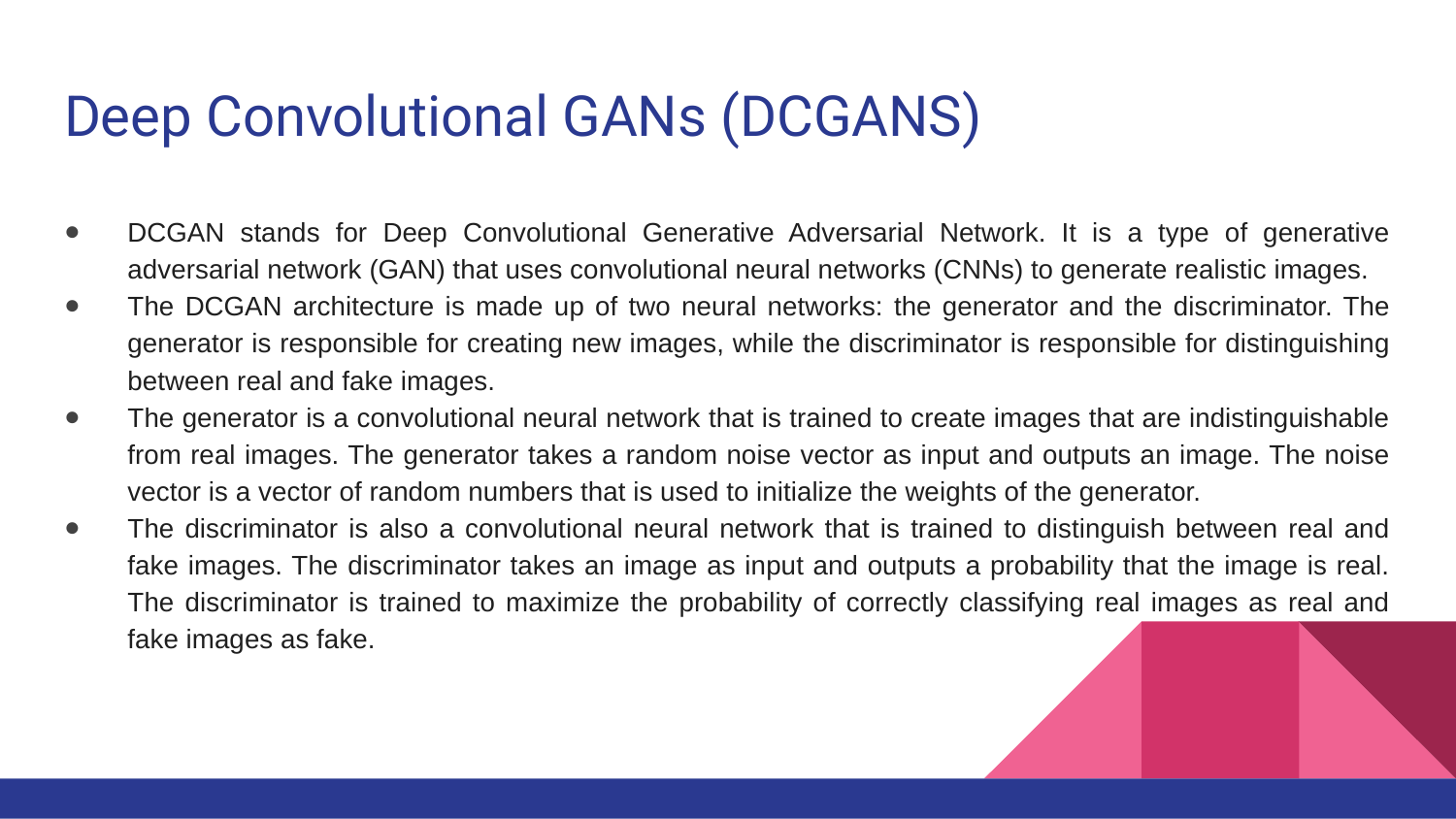

# Deep Convolutional GANs (DCGANS)
DCGAN stands for Deep Convolutional Generative Adversarial Network. It is a type of generative adversarial network (GAN) that uses convolutional neural networks (CNNs) to generate realistic images.
The DCGAN architecture is made up of two neural networks: the generator and the discriminator. The generator is responsible for creating new images, while the discriminator is responsible for distinguishing between real and fake images.
The generator is a convolutional neural network that is trained to create images that are indistinguishable from real images. The generator takes a random noise vector as input and outputs an image. The noise vector is a vector of random numbers that is used to initialize the weights of the generator.
The discriminator is also a convolutional neural network that is trained to distinguish between real and fake images. The discriminator takes an image as input and outputs a probability that the image is real. The discriminator is trained to maximize the probability of correctly classifying real images as real and fake images as fake.